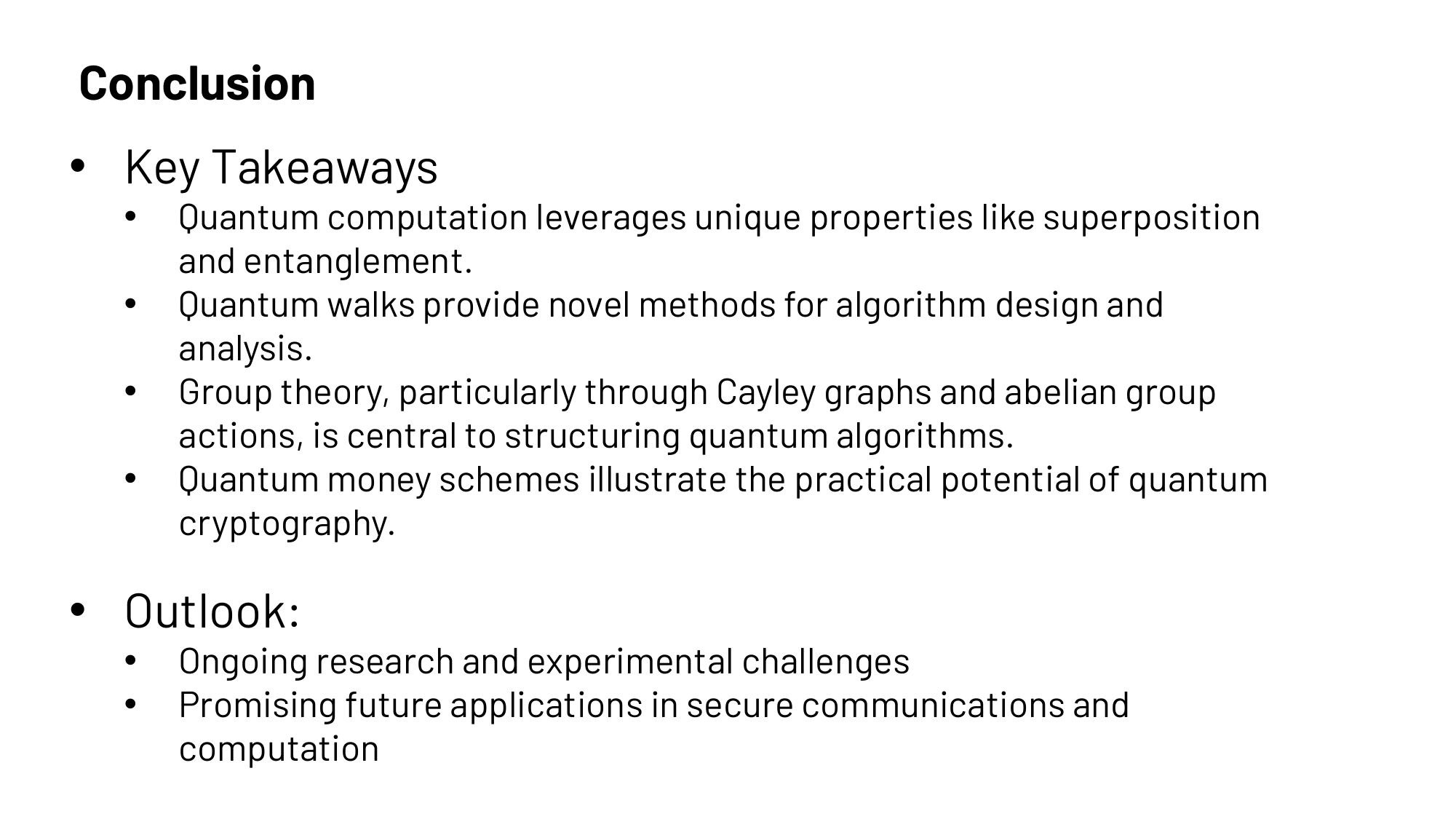

Conclusion
Key Takeaways
Quantum computation leverages unique properties like superposition and entanglement.
Quantum walks provide novel methods for algorithm design and analysis.
Group theory, particularly through Cayley graphs and abelian group actions, is central to structuring quantum algorithms.
Quantum money schemes illustrate the practical potential of quantum cryptography.

Outlook:
Ongoing research and experimental challenges
Promising future applications in secure communications and computation